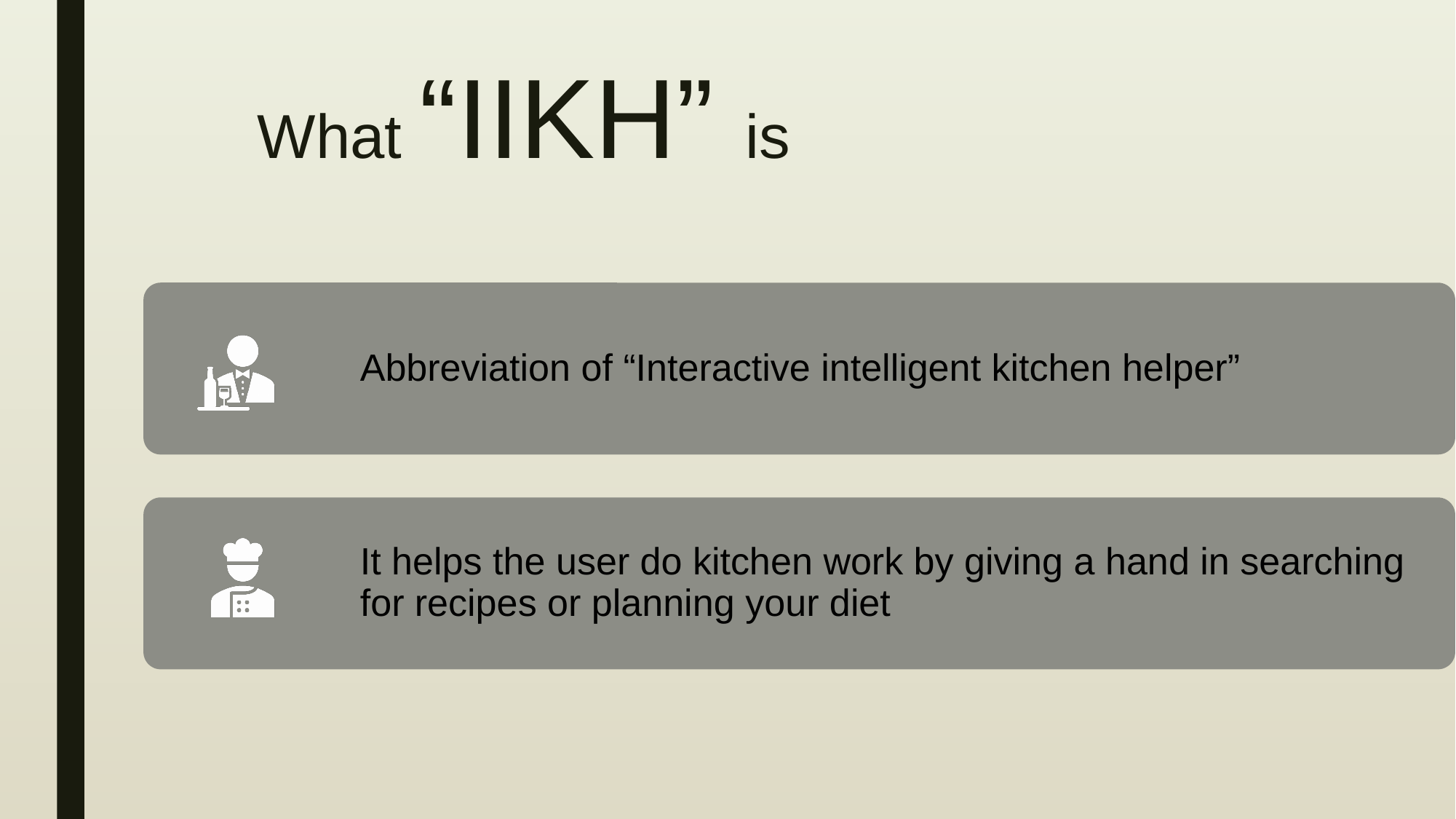

# What “IIKH” is
Abbreviation of “Interactive intelligent kitchen helper”
It helps the user do kitchen work by giving a hand in searching for recipes or planning your diet